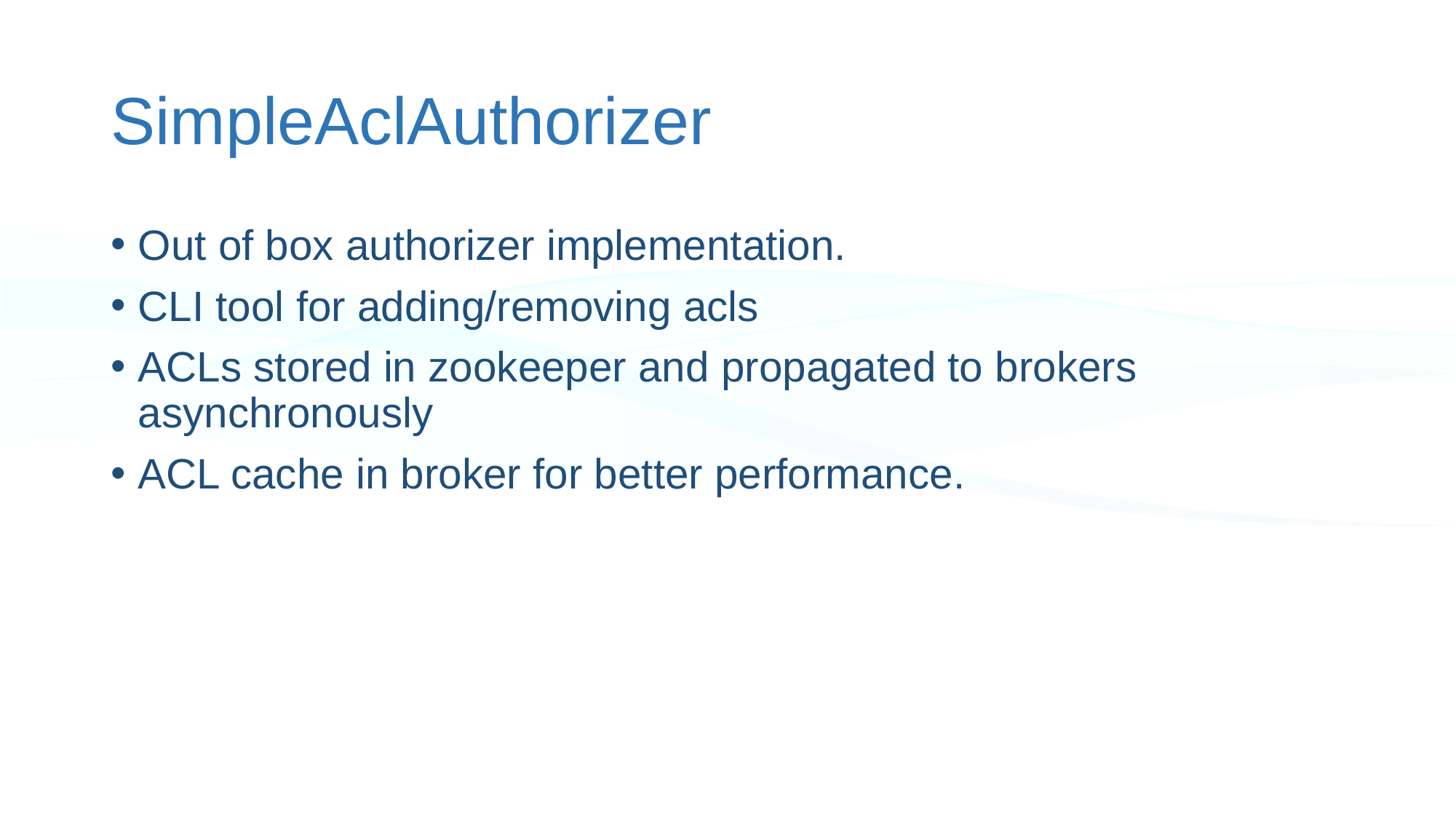

# SimpleAclAuthorizer
Out of box authorizer implementation.
CLI tool for adding/removing acls
ACLs stored in zookeeper and propagated to brokers asynchronously
ACL cache in broker for better performance.